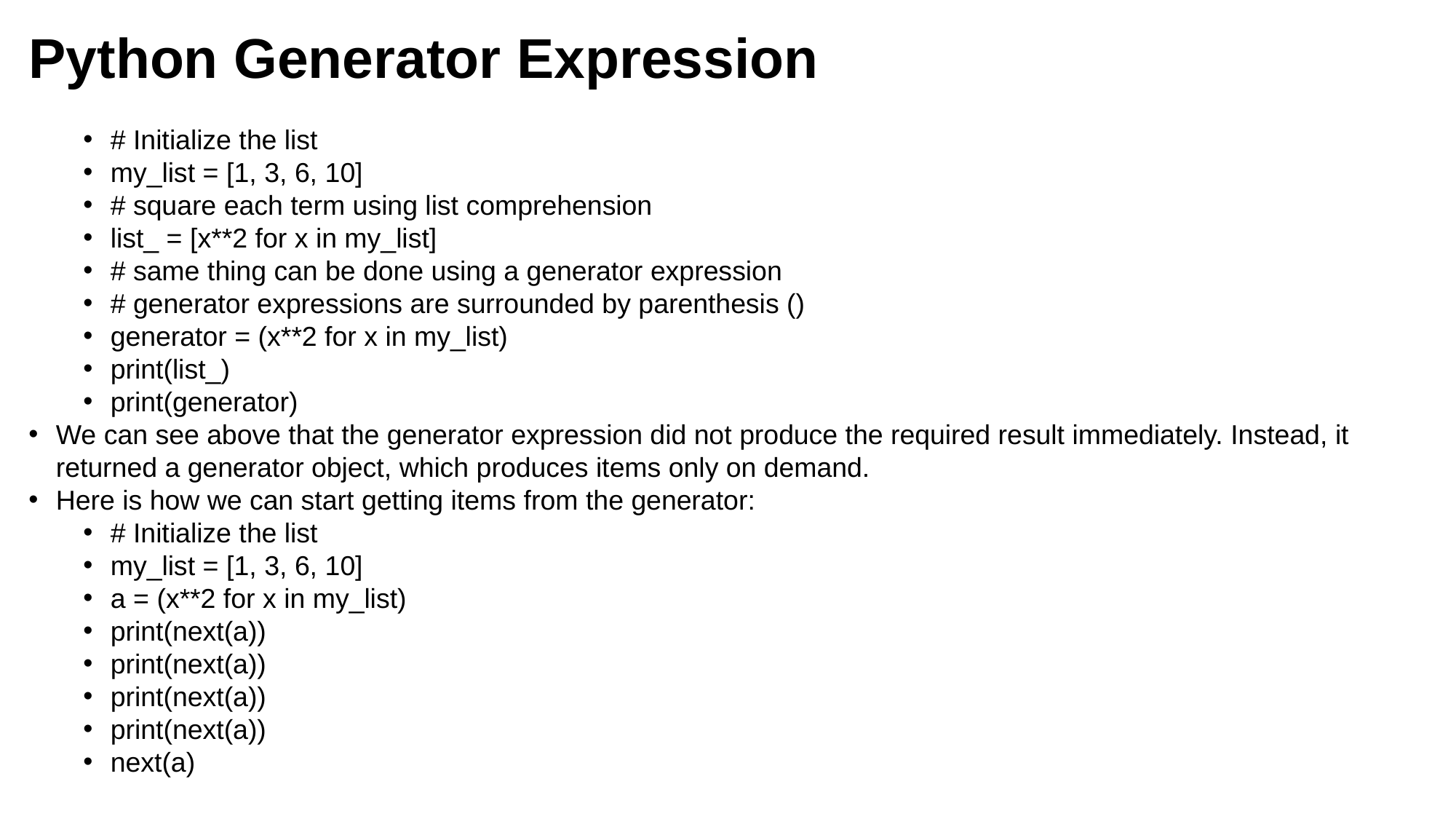

# Python Generator Expression
# Initialize the list
my_list = [1, 3, 6, 10]
# square each term using list comprehension
list_ = [x**2 for x in my_list]
# same thing can be done using a generator expression
# generator expressions are surrounded by parenthesis ()
generator = (x**2 for x in my_list)
print(list_)
print(generator)
We can see above that the generator expression did not produce the required result immediately. Instead, it returned a generator object, which produces items only on demand.
Here is how we can start getting items from the generator:
# Initialize the list
my_list = [1, 3, 6, 10]
a = (x**2 for x in my_list)
print(next(a))
print(next(a))
print(next(a))
print(next(a))
next(a)